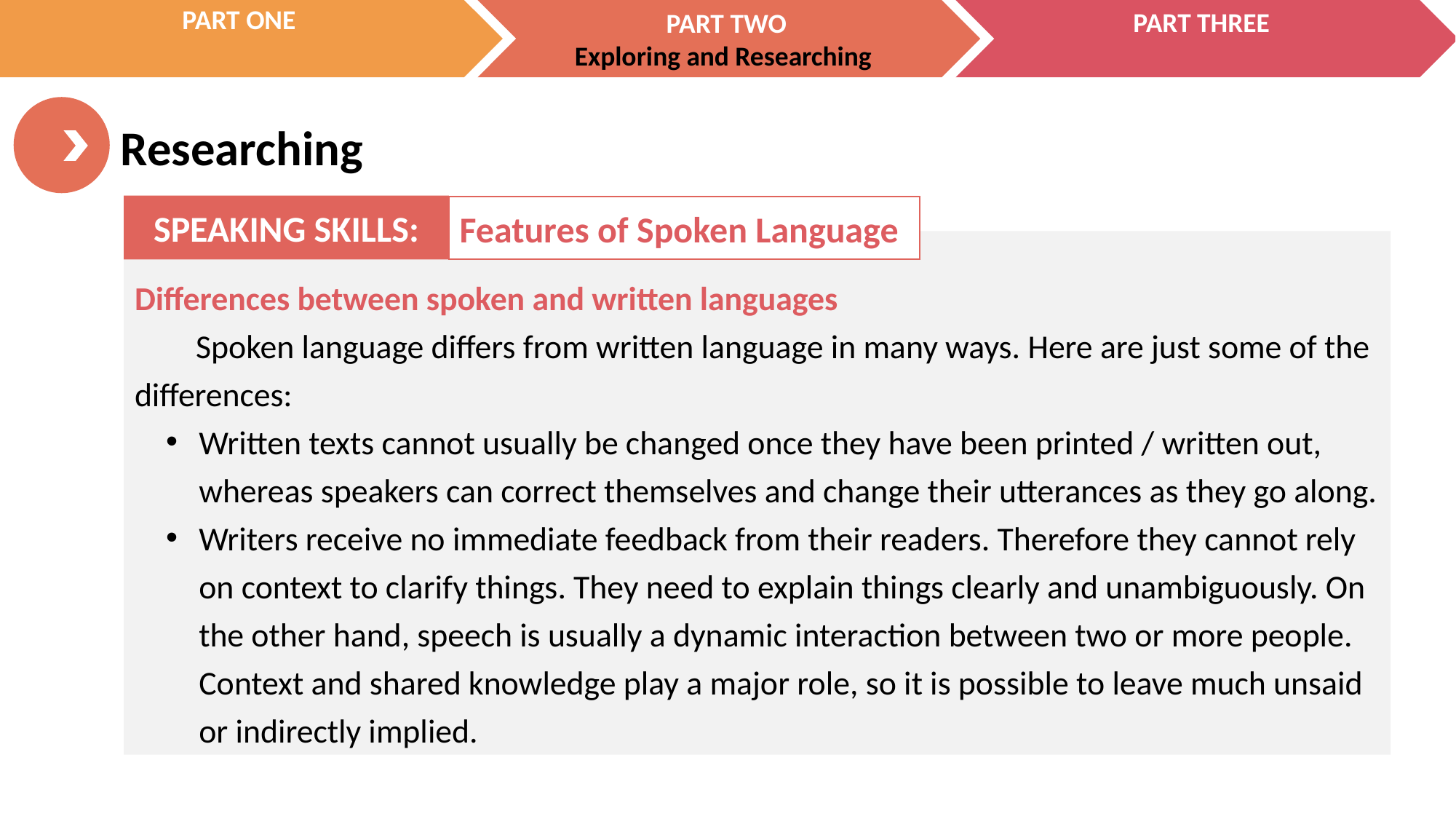

SPEAKING SKILLS:
Features of Spoken Language

Differences between spoken and written languages
    Spoken language differs from written language in many ways. Here are just some of the differences:
Written texts cannot usually be changed once they have been printed / written out, whereas speakers can correct themselves and change their utterances as they go along.
Writers receive no immediate feedback from their readers. Therefore they cannot rely on context to clarify things. They need to explain things clearly and unambiguously. On the other hand, speech is usually a dynamic interaction between two or more people. Context and shared knowledge play a major role, so it is possible to leave much unsaid or indirectly implied.